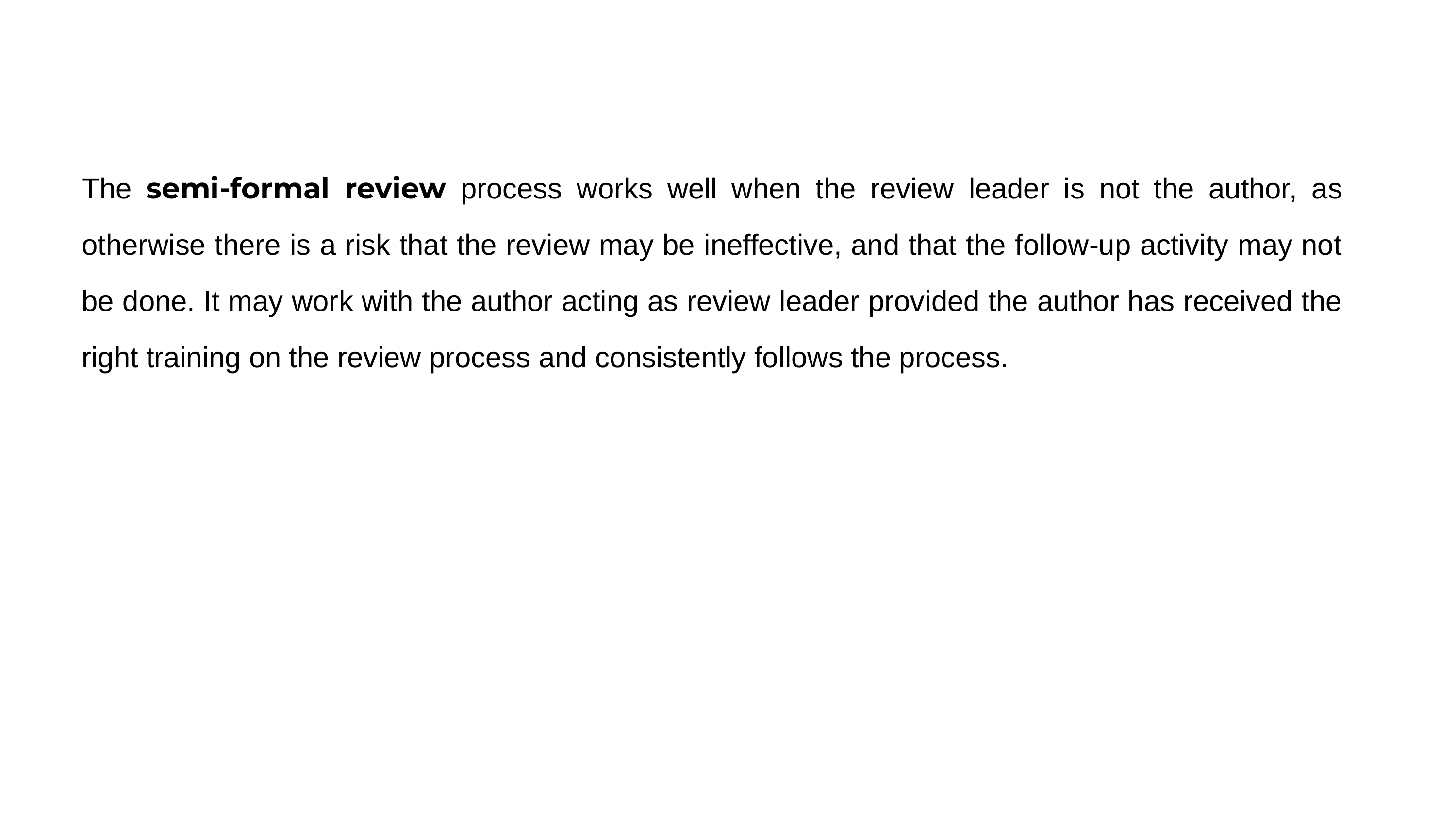

The semi-formal review process works well when the review leader is not the author, as otherwise there is a risk that the review may be ineffective, and that the follow-up activity may not be done. It may work with the author acting as review leader provided the author has received the right training on the review process and consistently follows the process.